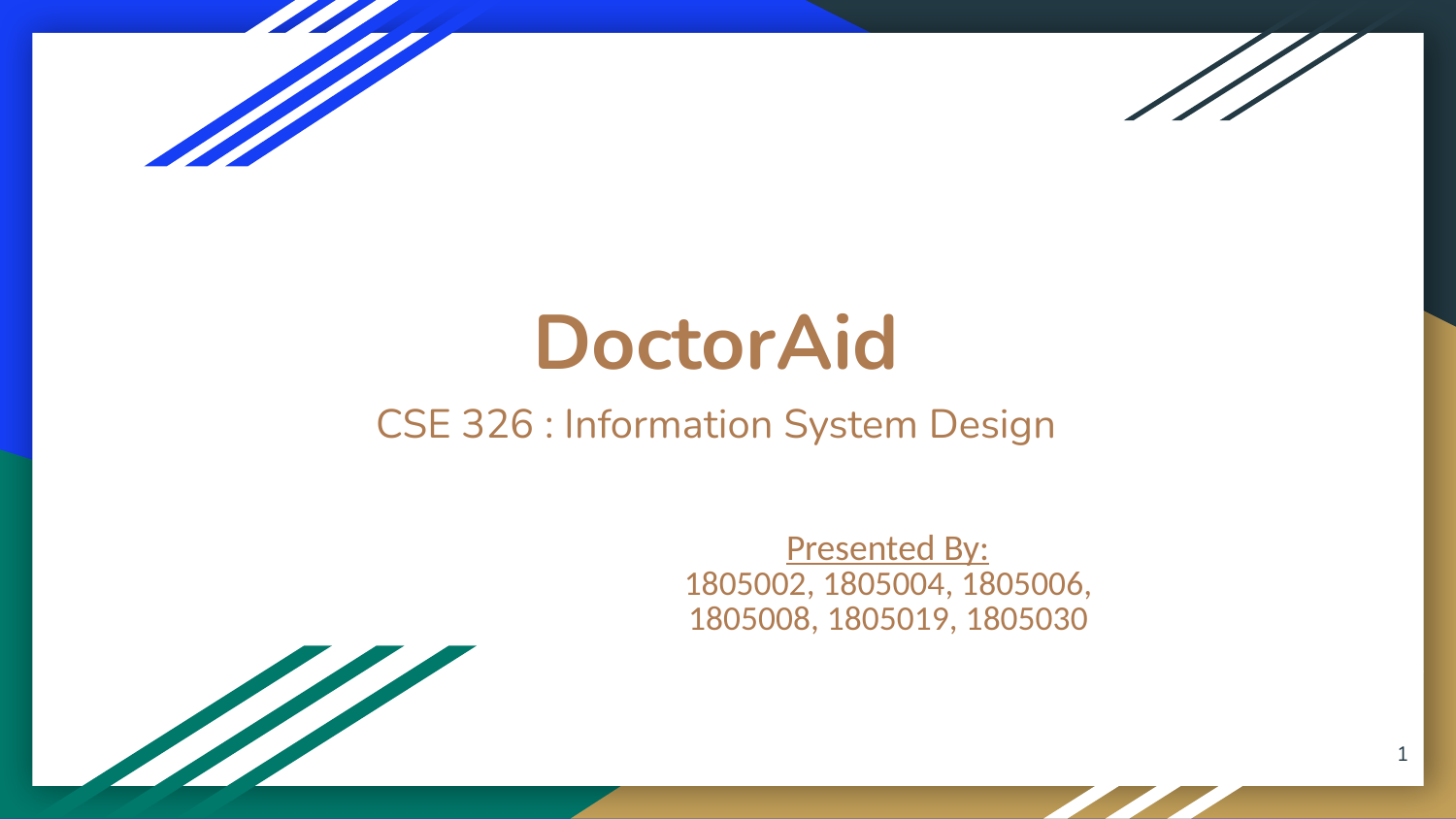

# DoctorAid
CSE 326 : Information System Design
Presented By:
1805002, 1805004, 1805006, 1805008, 1805019, 1805030
1